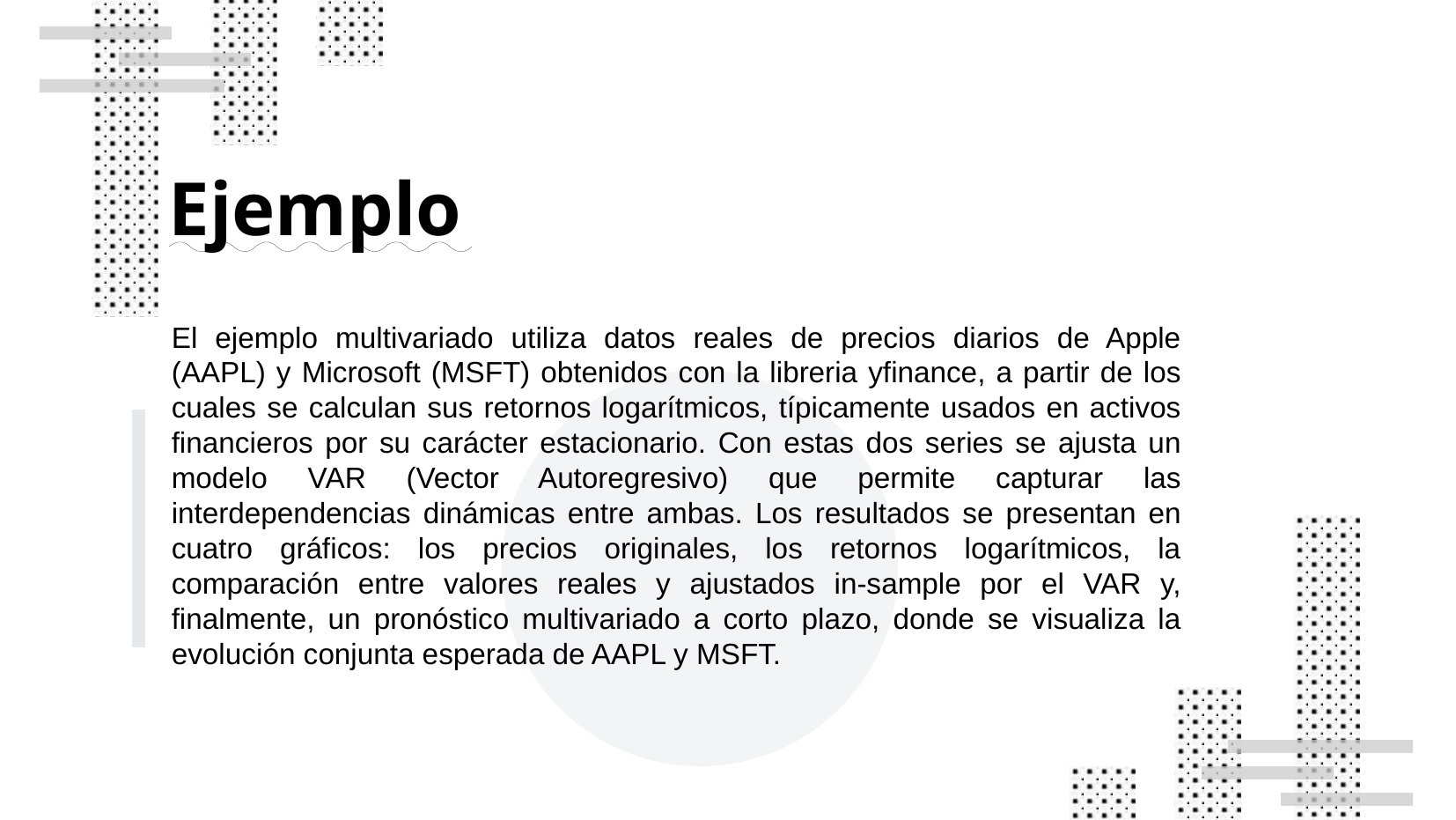

Ejemplo
El ejemplo multivariado utiliza datos reales de precios diarios de Apple (AAPL) y Microsoft (MSFT) obtenidos con la libreria yfinance, a partir de los cuales se calculan sus retornos logarítmicos, típicamente usados en activos financieros por su carácter estacionario. Con estas dos series se ajusta un modelo VAR (Vector Autoregresivo) que permite capturar las interdependencias dinámicas entre ambas. Los resultados se presentan en cuatro gráficos: los precios originales, los retornos logarítmicos, la comparación entre valores reales y ajustados in-sample por el VAR y, finalmente, un pronóstico multivariado a corto plazo, donde se visualiza la evolución conjunta esperada de AAPL y MSFT.